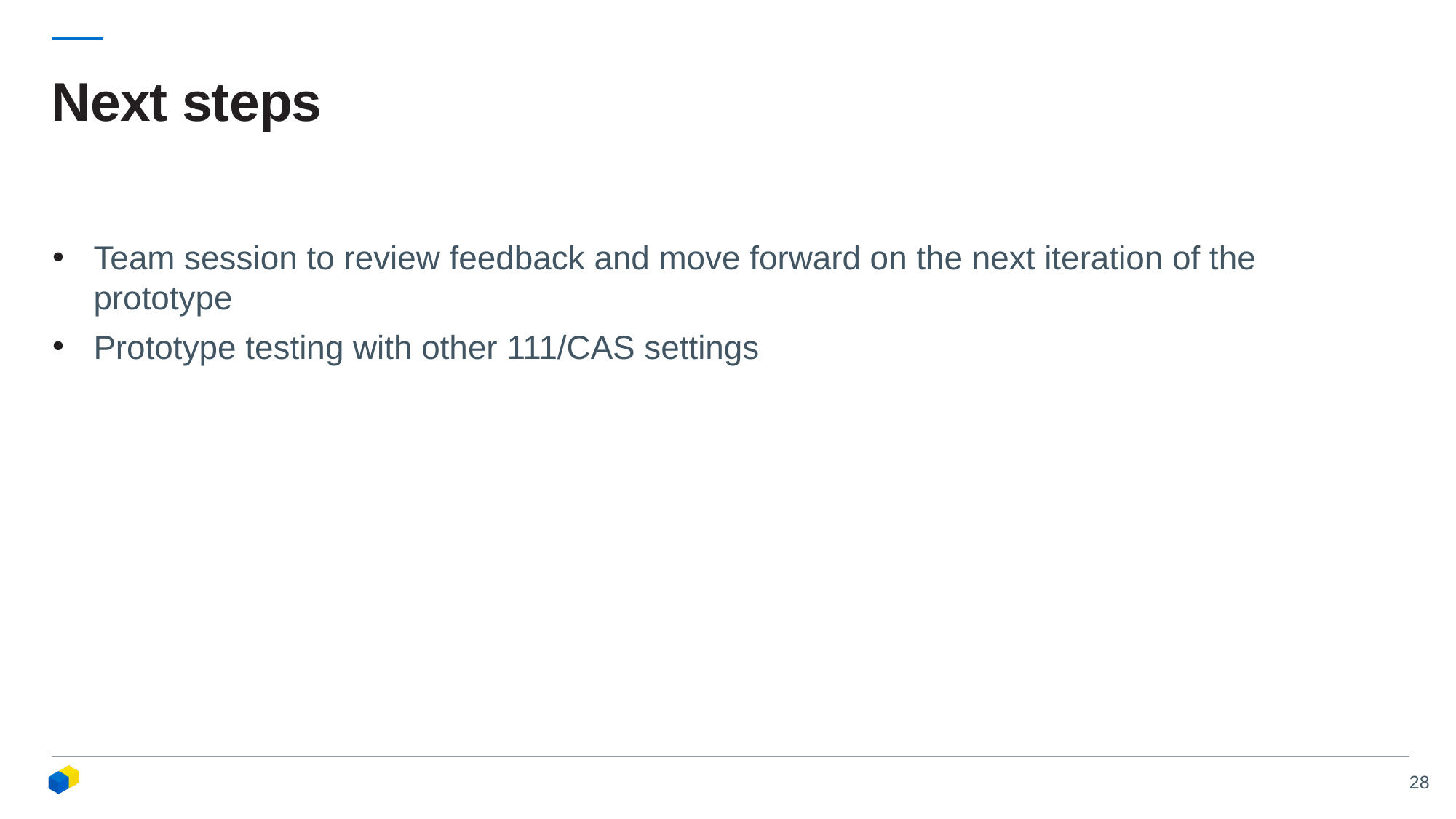

# Next steps

Team session to review feedback and move forward on the next iteration of the prototype
Prototype testing with other 111/CAS settings